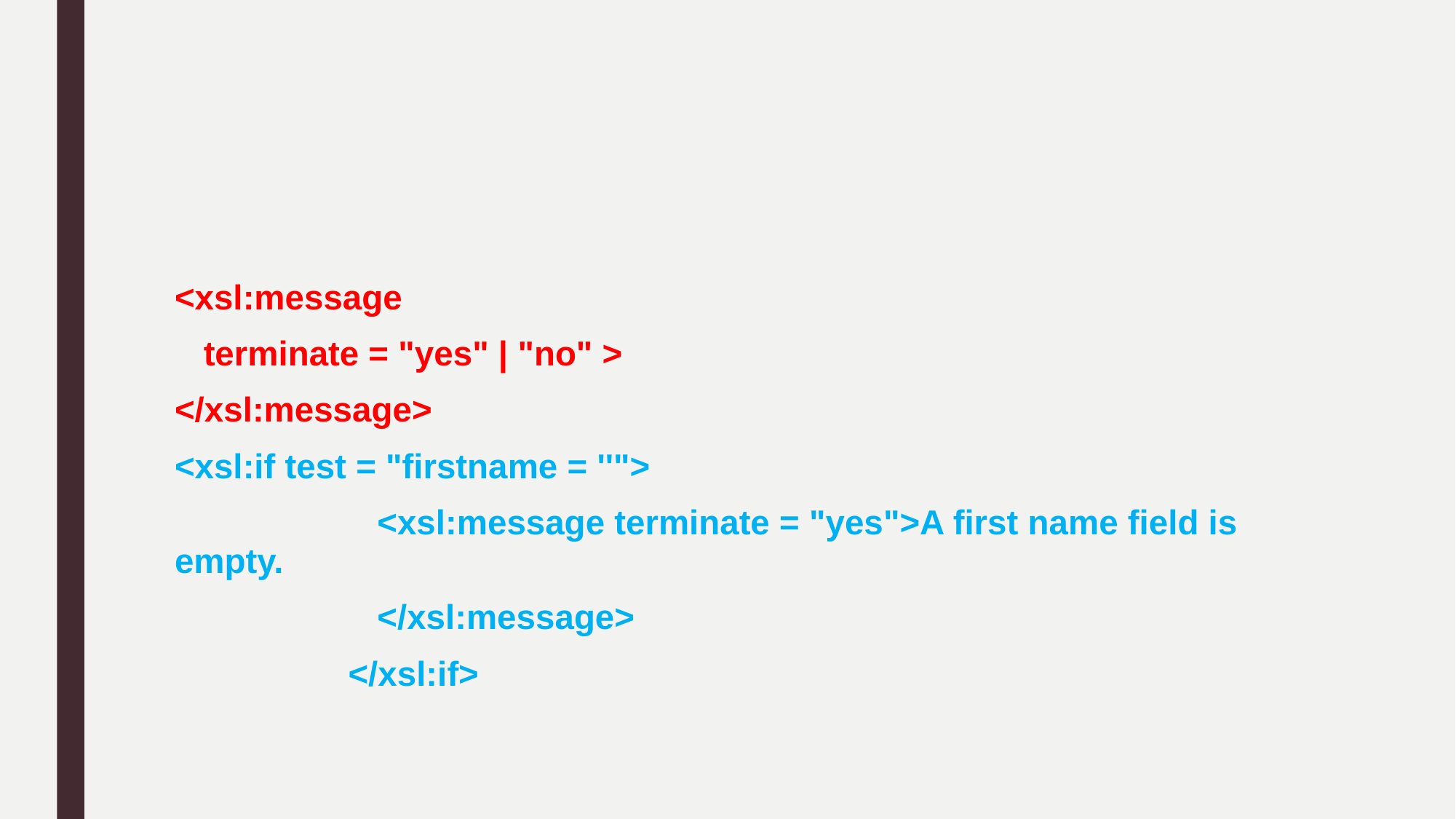

#
<xsl:message
   terminate = "yes" | "no" >
</xsl:message>
<xsl:if test = "firstname = ''">
                     <xsl:message terminate = "yes">A first name field is empty.
                     </xsl:message>
                  </xsl:if>